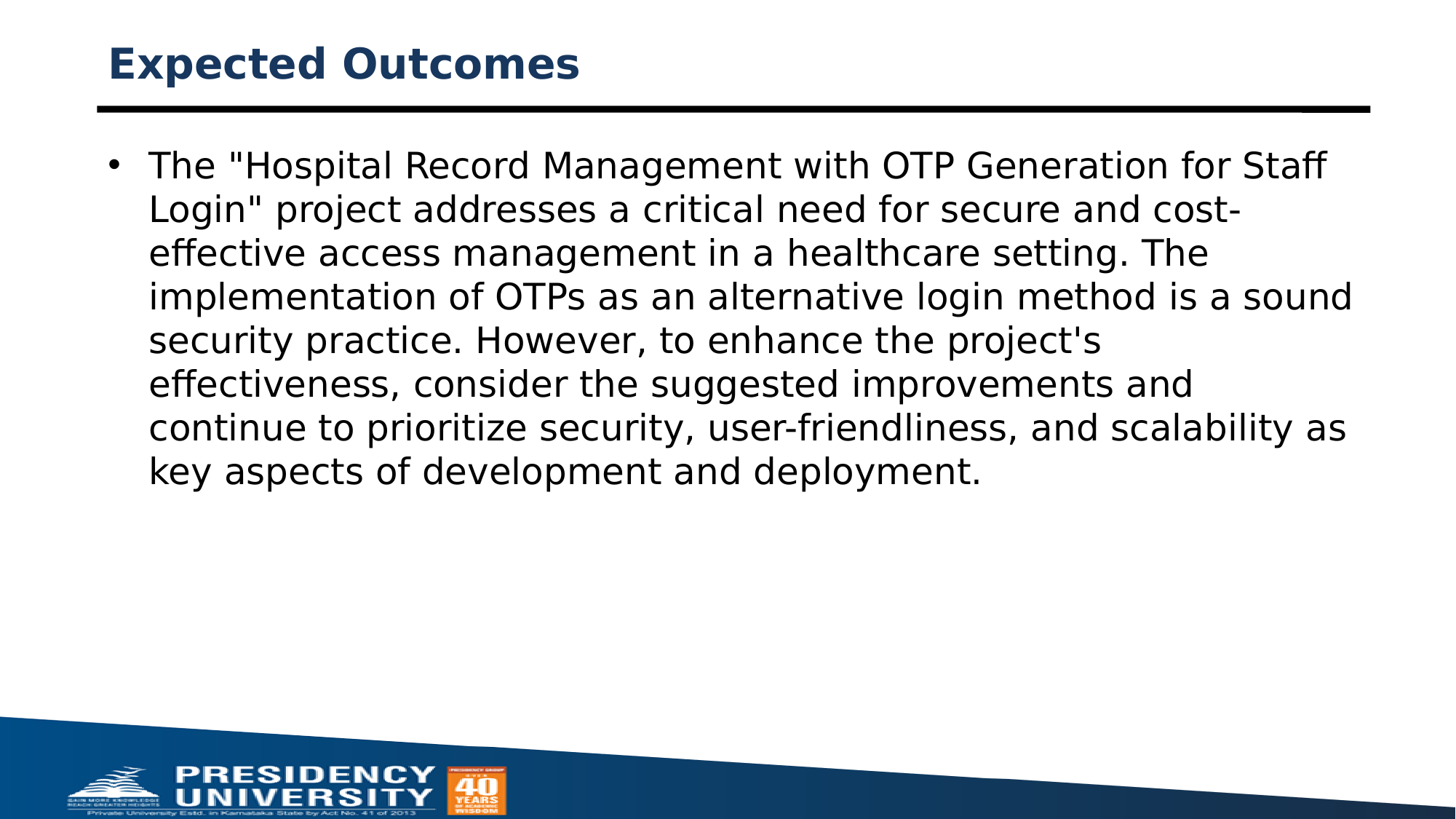

# Expected Outcomes
The "Hospital Record Management with OTP Generation for Staff Login" project addresses a critical need for secure and cost-effective access management in a healthcare setting. The implementation of OTPs as an alternative login method is a sound security practice. However, to enhance the project's effectiveness, consider the suggested improvements and continue to prioritize security, user-friendliness, and scalability as key aspects of development and deployment.